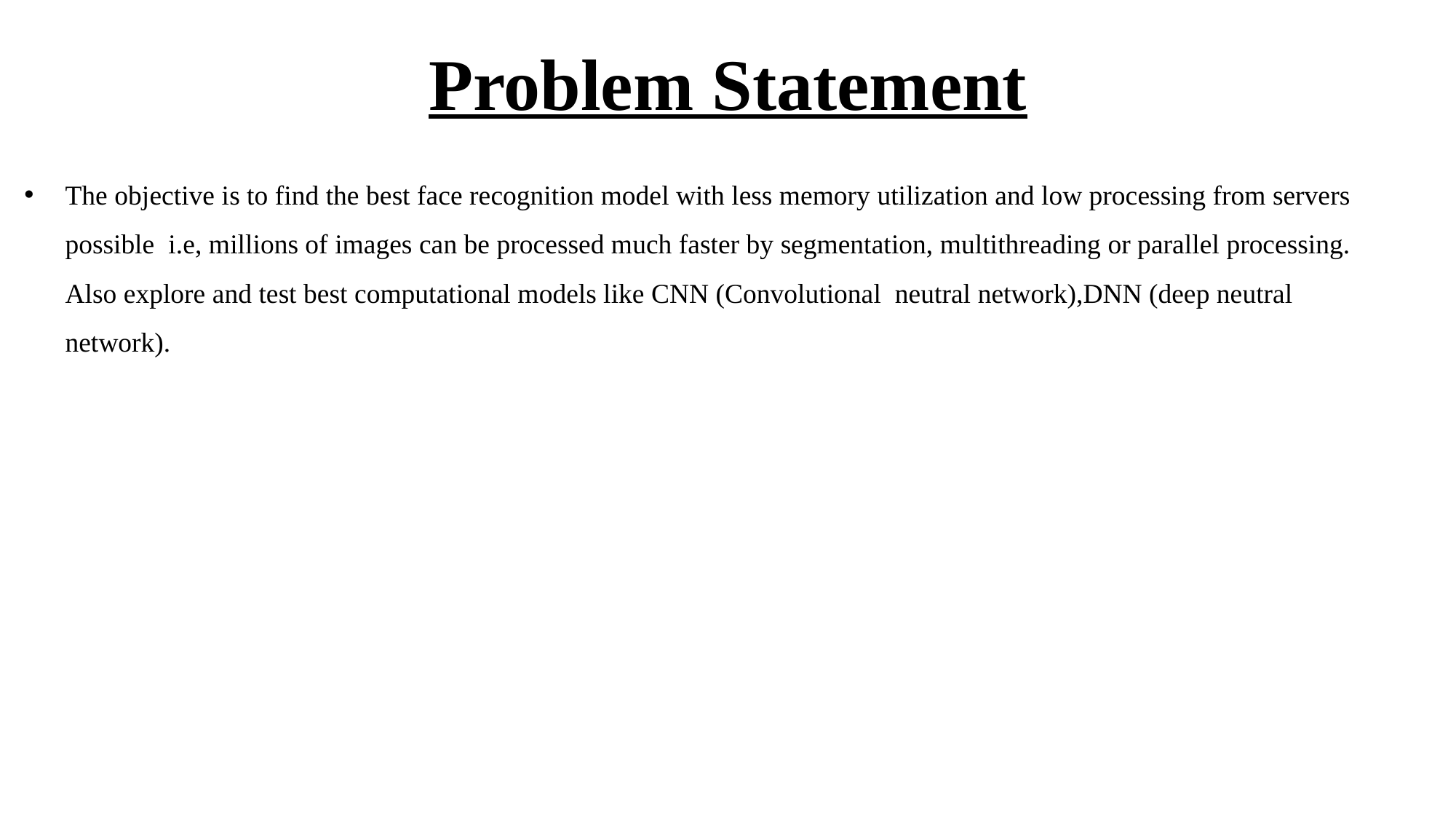

Problem Statement
The objective is to find the best face recognition model with less memory utilization and low processing from servers possible  i.e, millions of images can be processed much faster by segmentation, multithreading or parallel processing. Also explore and test best computational models like CNN (Convolutional  neutral network),DNN (deep neutral network).